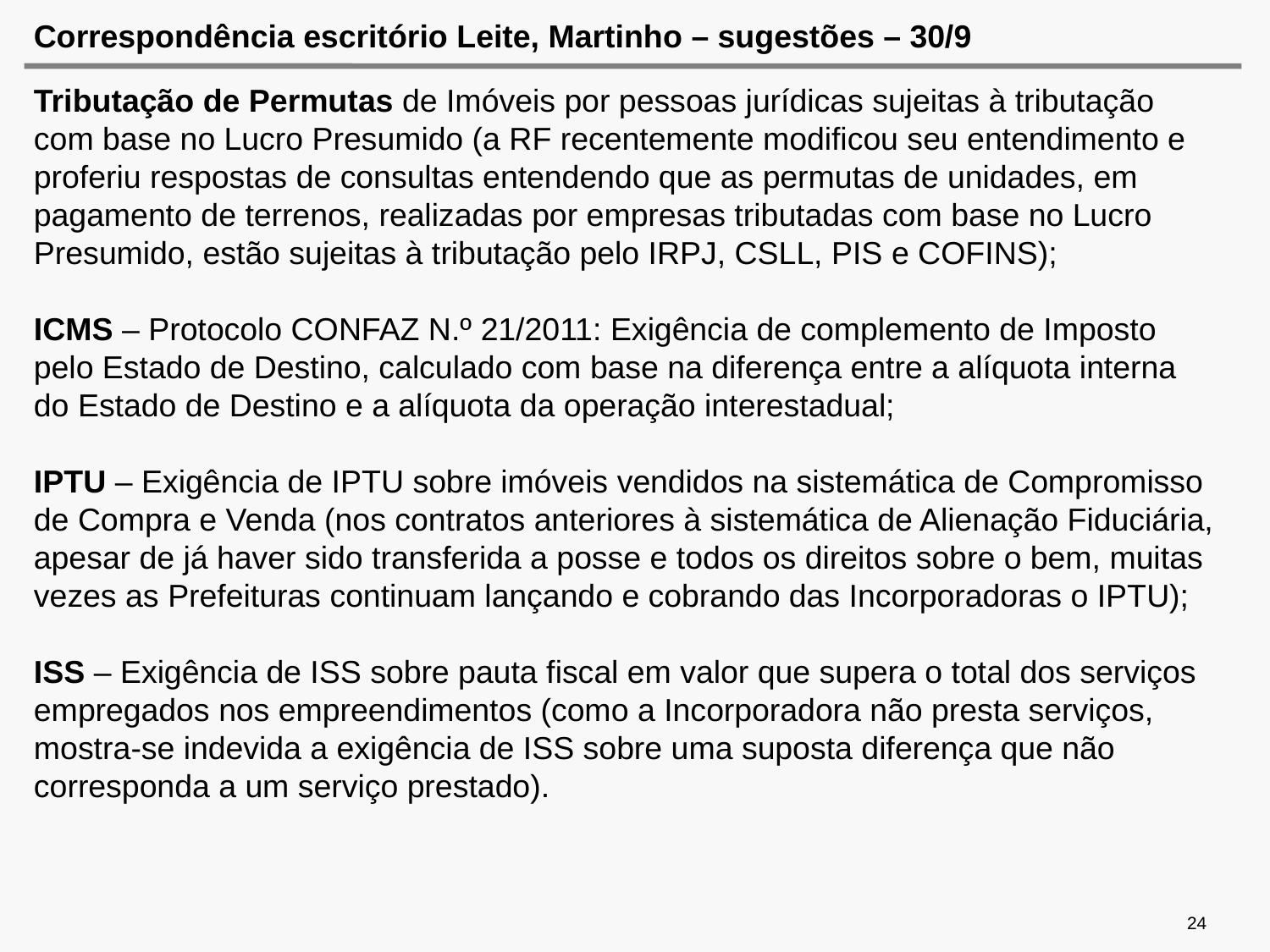

# Correspondência escritório Leite, Martinho – sugestões – 30/9

Tributação de Permutas de Imóveis por pessoas jurídicas sujeitas à tributação com base no Lucro Presumido (a RF recentemente modificou seu entendimento e proferiu respostas de consultas entendendo que as permutas de unidades, em pagamento de terrenos, realizadas por empresas tributadas com base no Lucro Presumido, estão sujeitas à tributação pelo IRPJ, CSLL, PIS e COFINS);

ICMS – Protocolo CONFAZ N.º 21/2011: Exigência de complemento de Imposto pelo Estado de Destino, calculado com base na diferença entre a alíquota interna do Estado de Destino e a alíquota da operação interestadual;

IPTU – Exigência de IPTU sobre imóveis vendidos na sistemática de Compromisso de Compra e Venda (nos contratos anteriores à sistemática de Alienação Fiduciária, apesar de já haver sido transferida a posse e todos os direitos sobre o bem, muitas vezes as Prefeituras continuam lançando e cobrando das Incorporadoras o IPTU);

ISS – Exigência de ISS sobre pauta fiscal em valor que supera o total dos serviços empregados nos empreendimentos (como a Incorporadora não presta serviços, mostra-se indevida a exigência de ISS sobre uma suposta diferença que não corresponda a um serviço prestado).

24